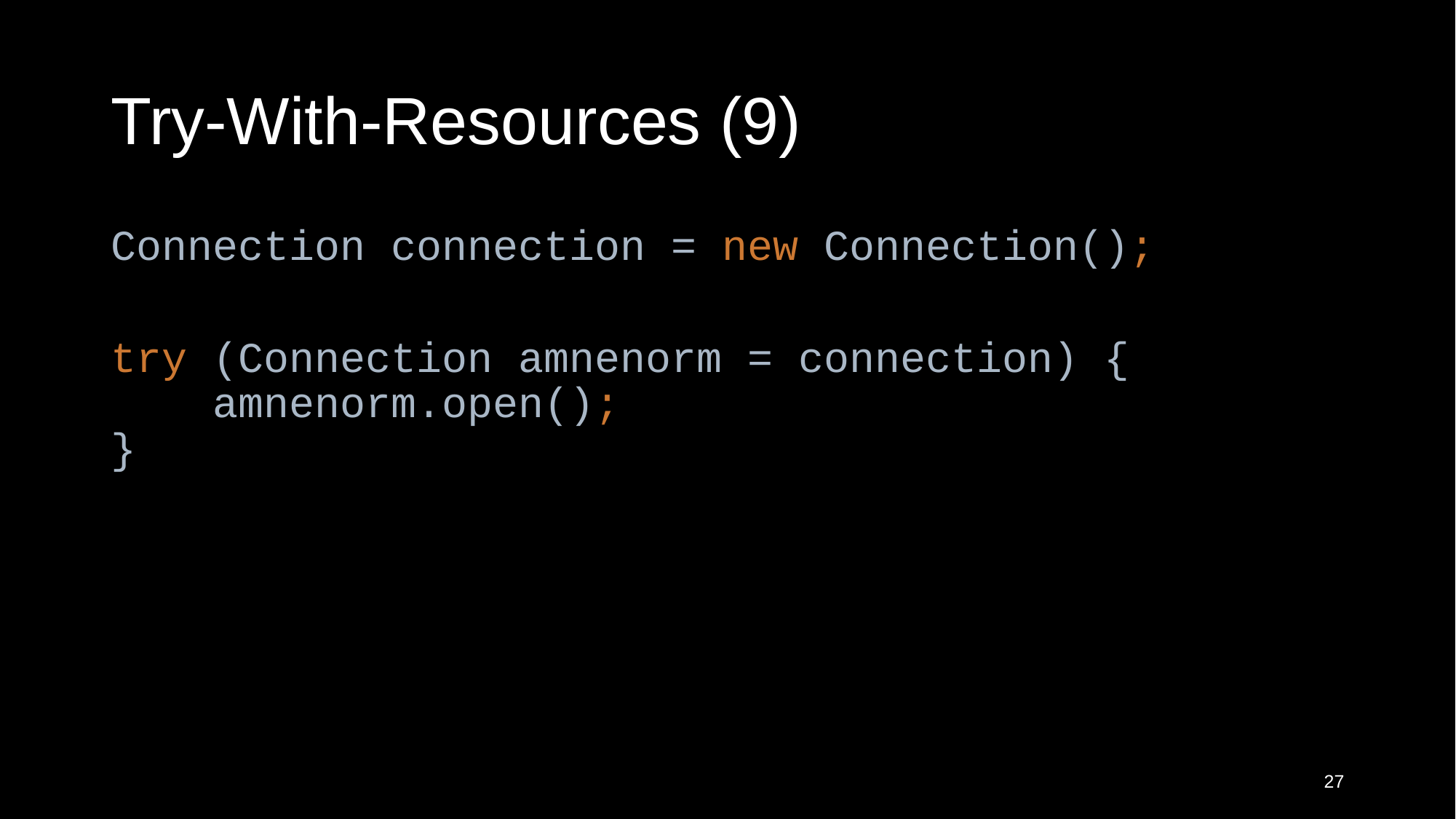

# Try-With-Resources (9)
Connection connection = new Connection();
try (Connection amnenorm = connection) {
    amnenorm.open();
}
27